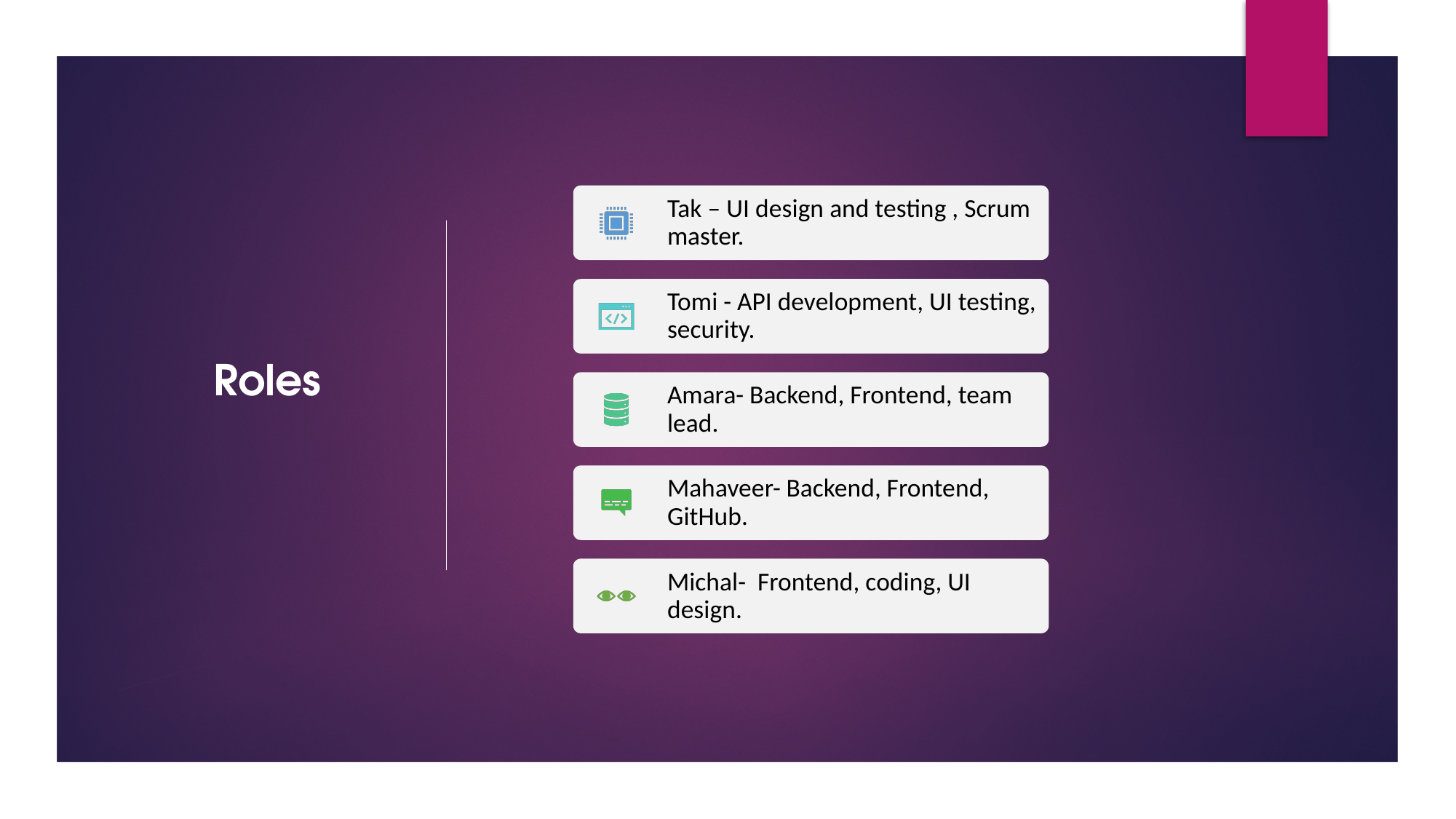

Tak – UI design and testing , Scrum master.
Tomi - API development, UI testing, security.
Amara- Backend, Frontend, team lead.
Mahaveer- Backend, Frontend, GitHub.
Michal-  Frontend, coding, UI design.
# Roles